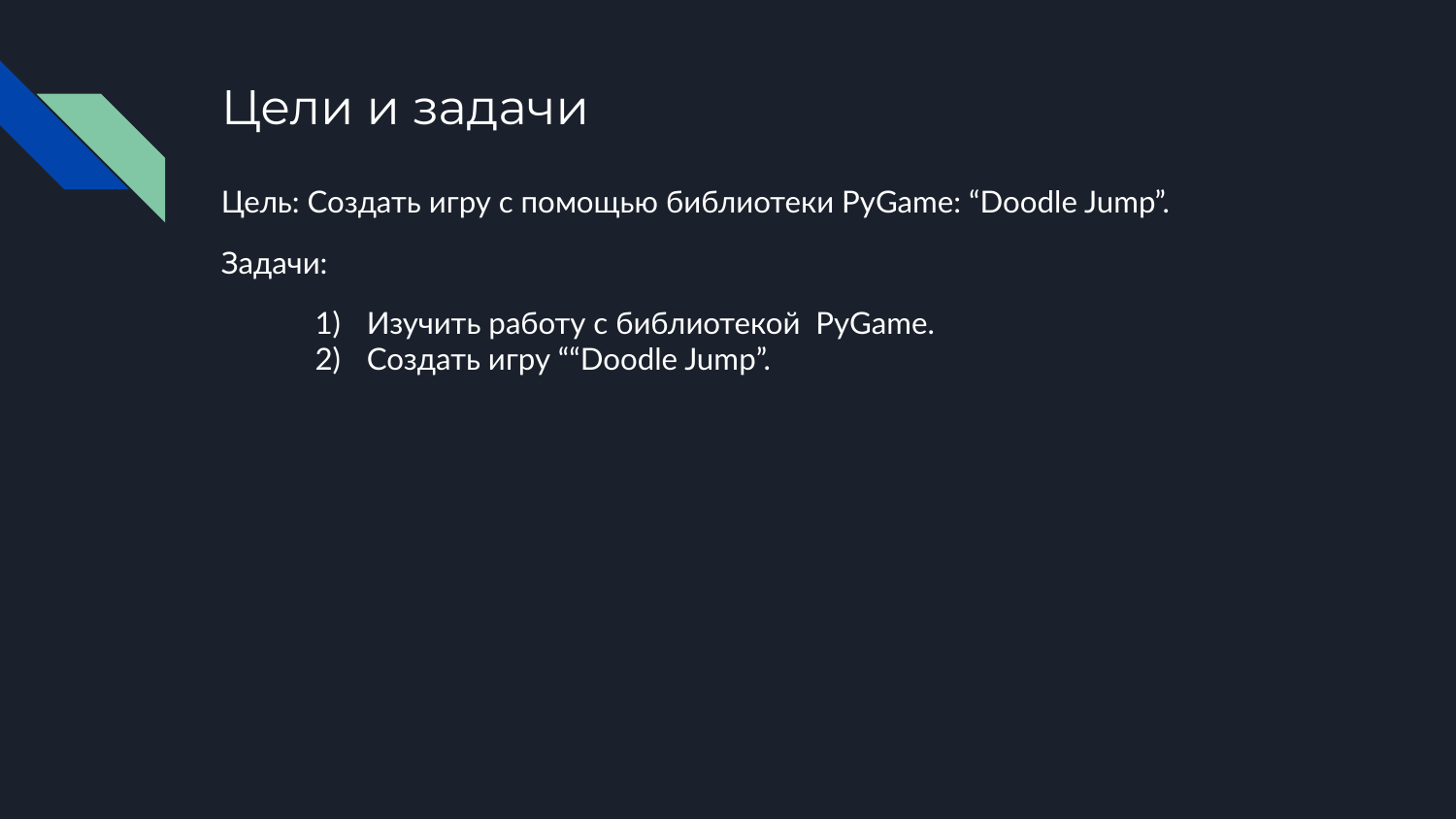

# Цели и задачи
Цель: Создать игру с помощью библиотеки PyGame: “Doodle Jump”.
Задачи:
Изучить работу с библиотекой  PyGame.
Создать игру ““Doodle Jump”.